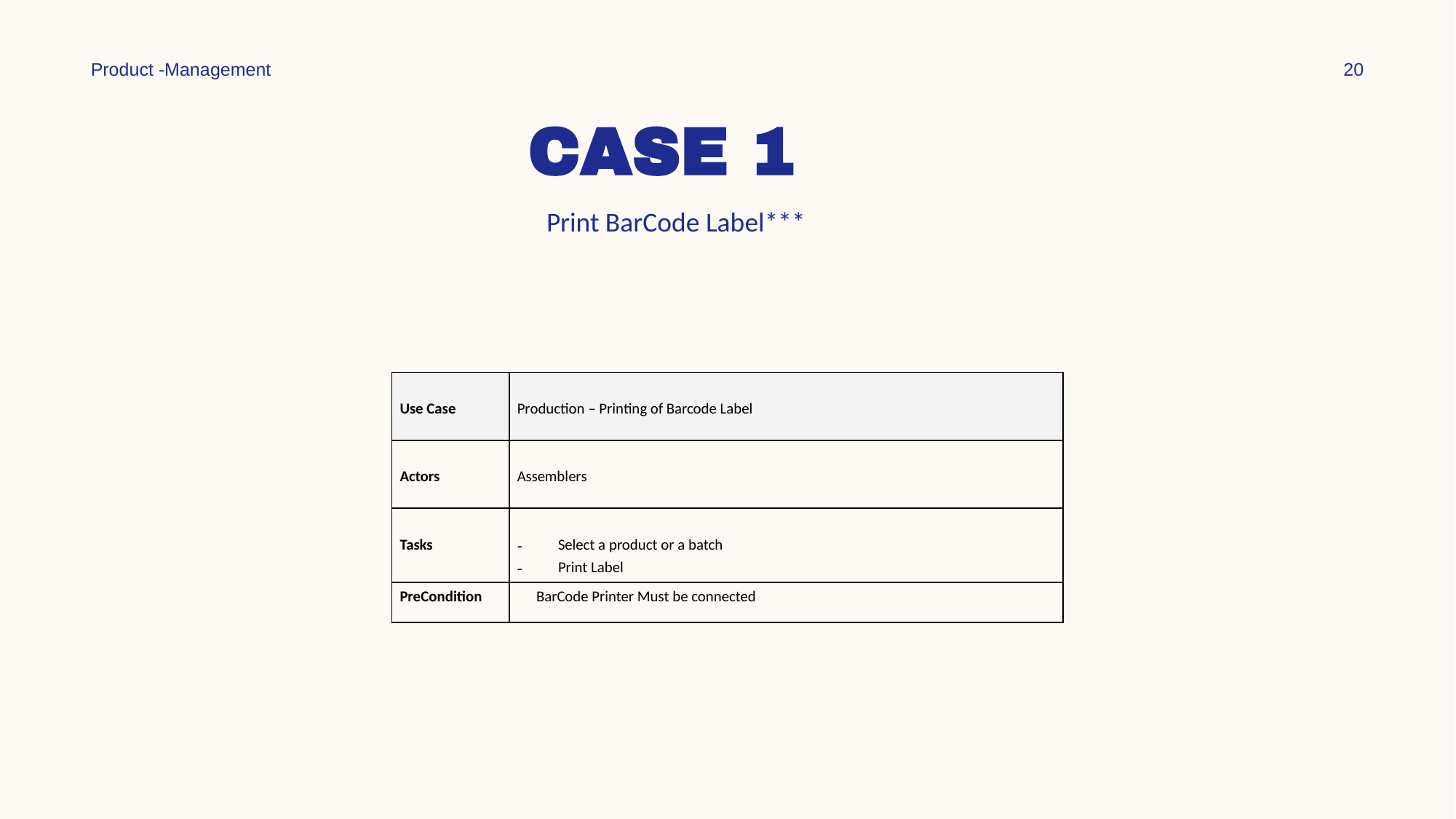

20
Product -Management
# CASE 1
 Print BarCode Label***
| Use Case | Production – Printing of Barcode Label |
| --- | --- |
| Actors | Assemblers |
| Tasks | Select a product or a batch Print Label |
| PreCondition | BarCode Printer Must be connected |